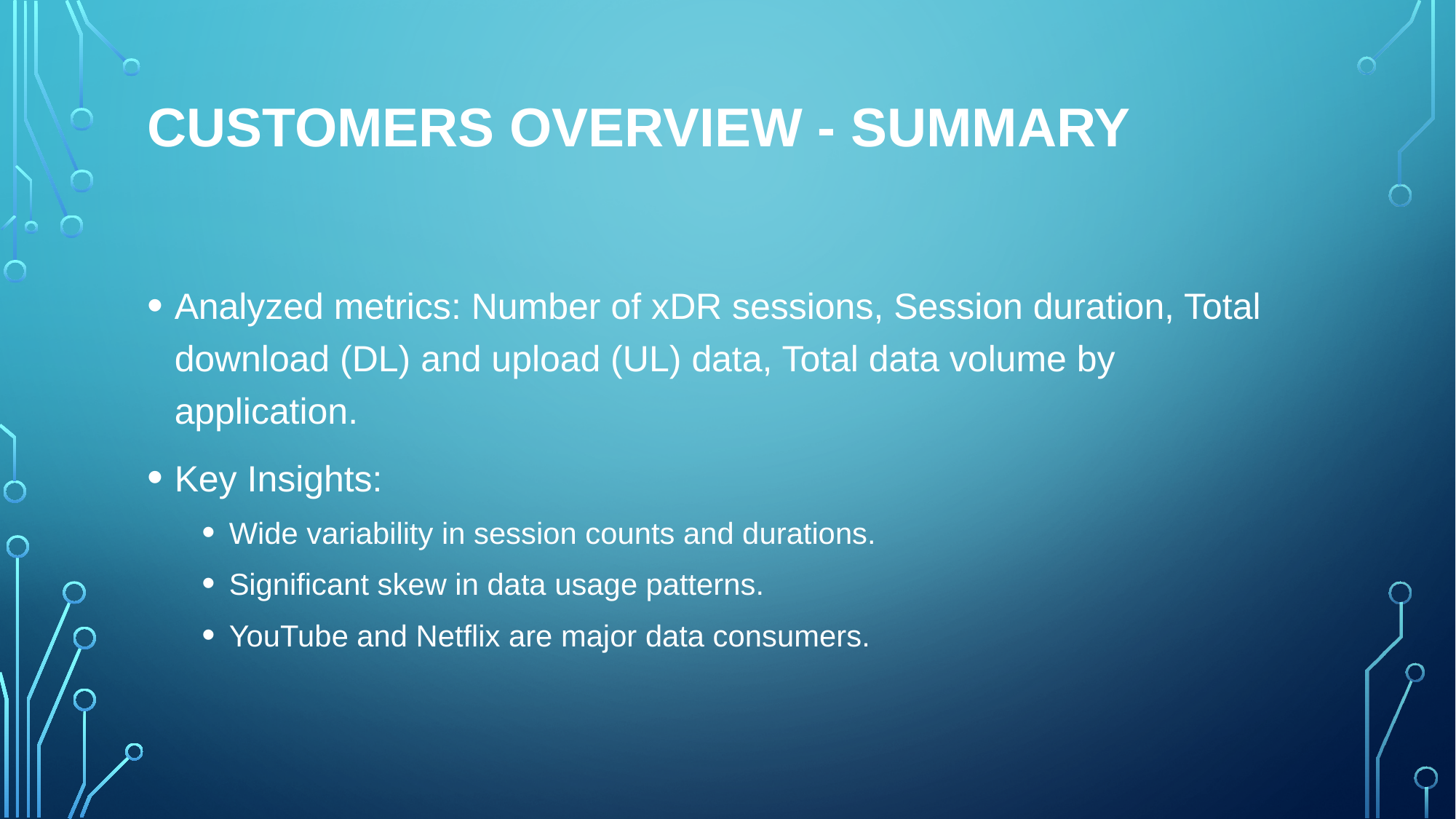

# Customers Overview - Summary
Analyzed metrics: Number of xDR sessions, Session duration, Total download (DL) and upload (UL) data, Total data volume by application.
Key Insights:
Wide variability in session counts and durations.
Significant skew in data usage patterns.
YouTube and Netflix are major data consumers.